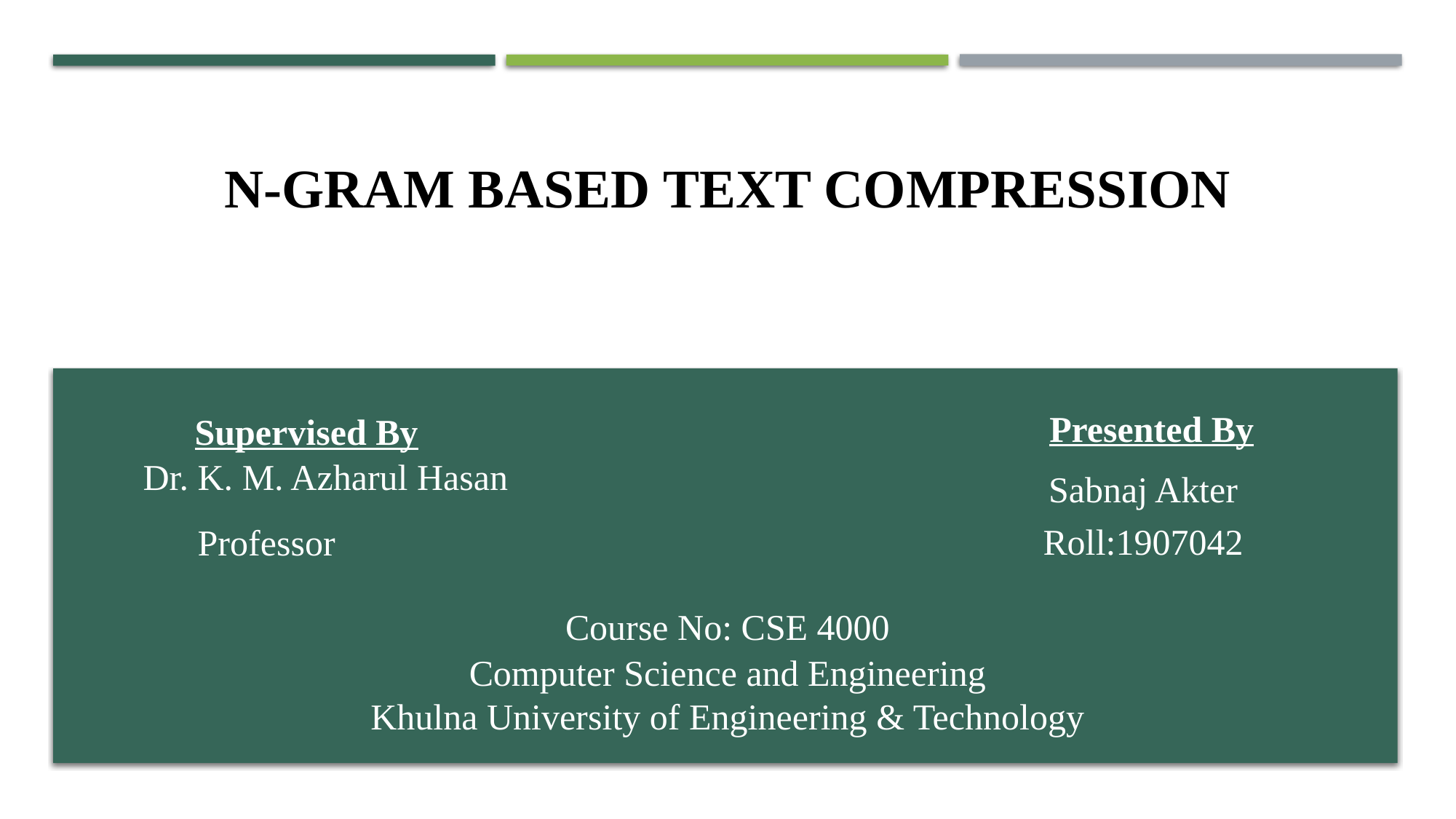

# N-gram Based text compression
Presented By
Supervised By
Dr. K. M. Azharul Hasan
      Professor

Sabnaj Akter
Roll:1907042

Course No: CSE 4000

Computer Science and Engineering
Khulna University of Engineering & Technology